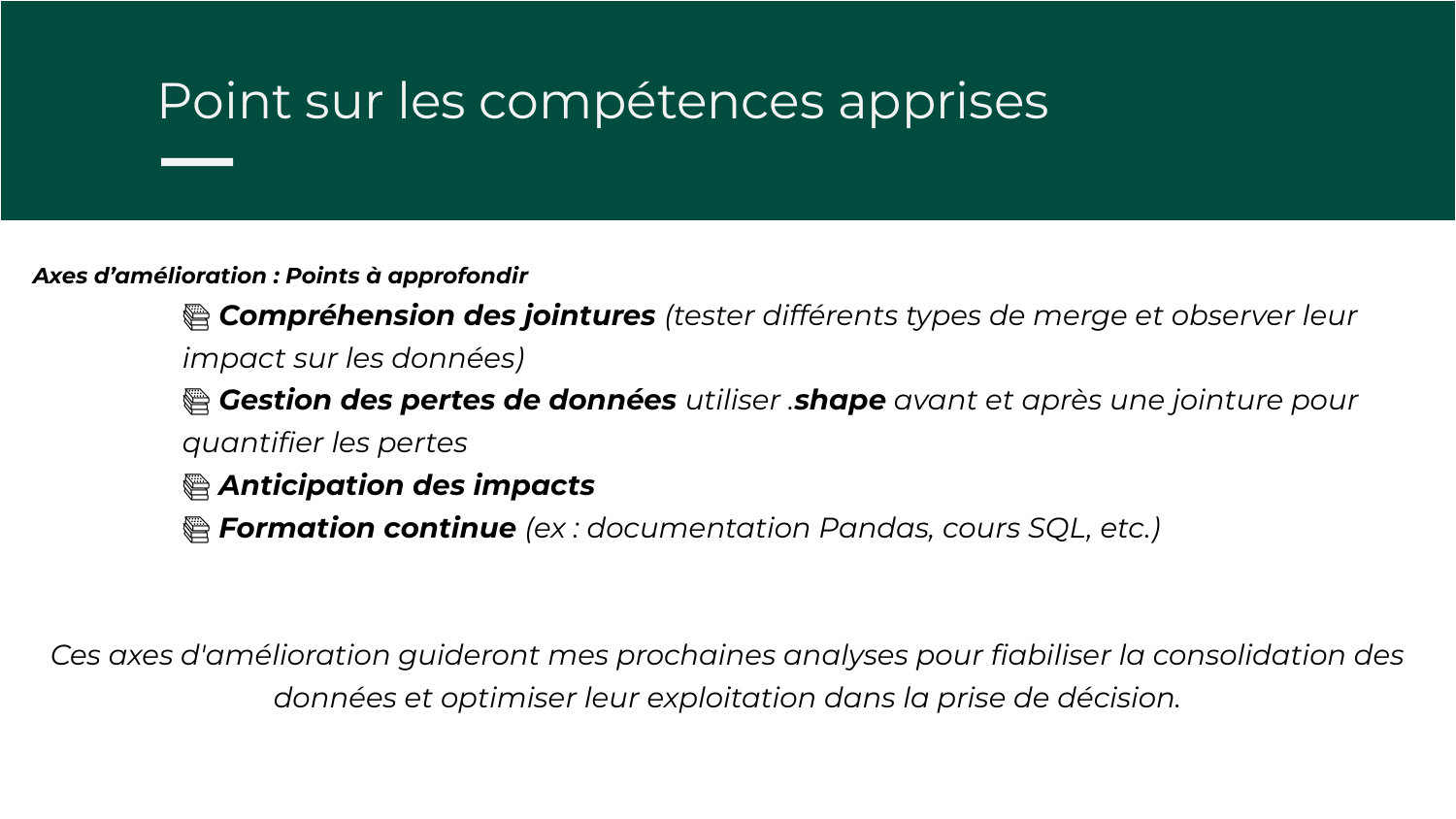

Point sur les compétences apprises

Axes d’amélioration : Points à approfondir
📚 Compréhension des jointures (tester différents types de merge et observer leur impact sur les données)
📚 Gestion des pertes de données utiliser .shape avant et après une jointure pour quantifier les pertes
📚 Anticipation des impacts
📚 Formation continue (ex : documentation Pandas, cours SQL, etc.)

Ces axes d'amélioration guideront mes prochaines analyses pour fiabiliser la consolidation des données et optimiser leur exploitation dans la prise de décision.